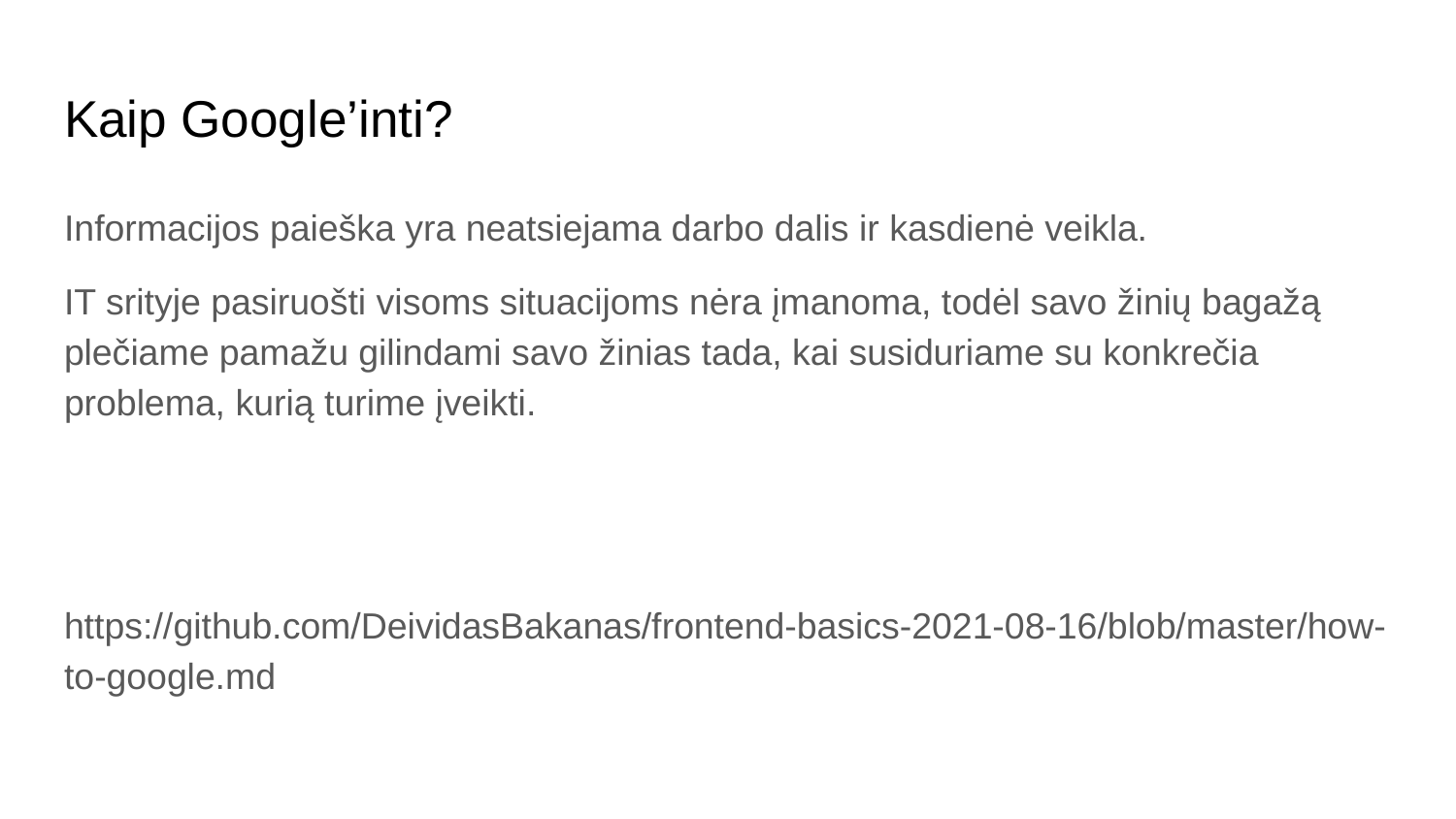

# Kaip Google’inti?
Informacijos paieška yra neatsiejama darbo dalis ir kasdienė veikla.
IT srityje pasiruošti visoms situacijoms nėra įmanoma, todėl savo žinių bagažą plečiame pamažu gilindami savo žinias tada, kai susiduriame su konkrečia problema, kurią turime įveikti.

https://github.com/DeividasBakanas/frontend-basics-2021-08-16/blob/master/how-to-google.md